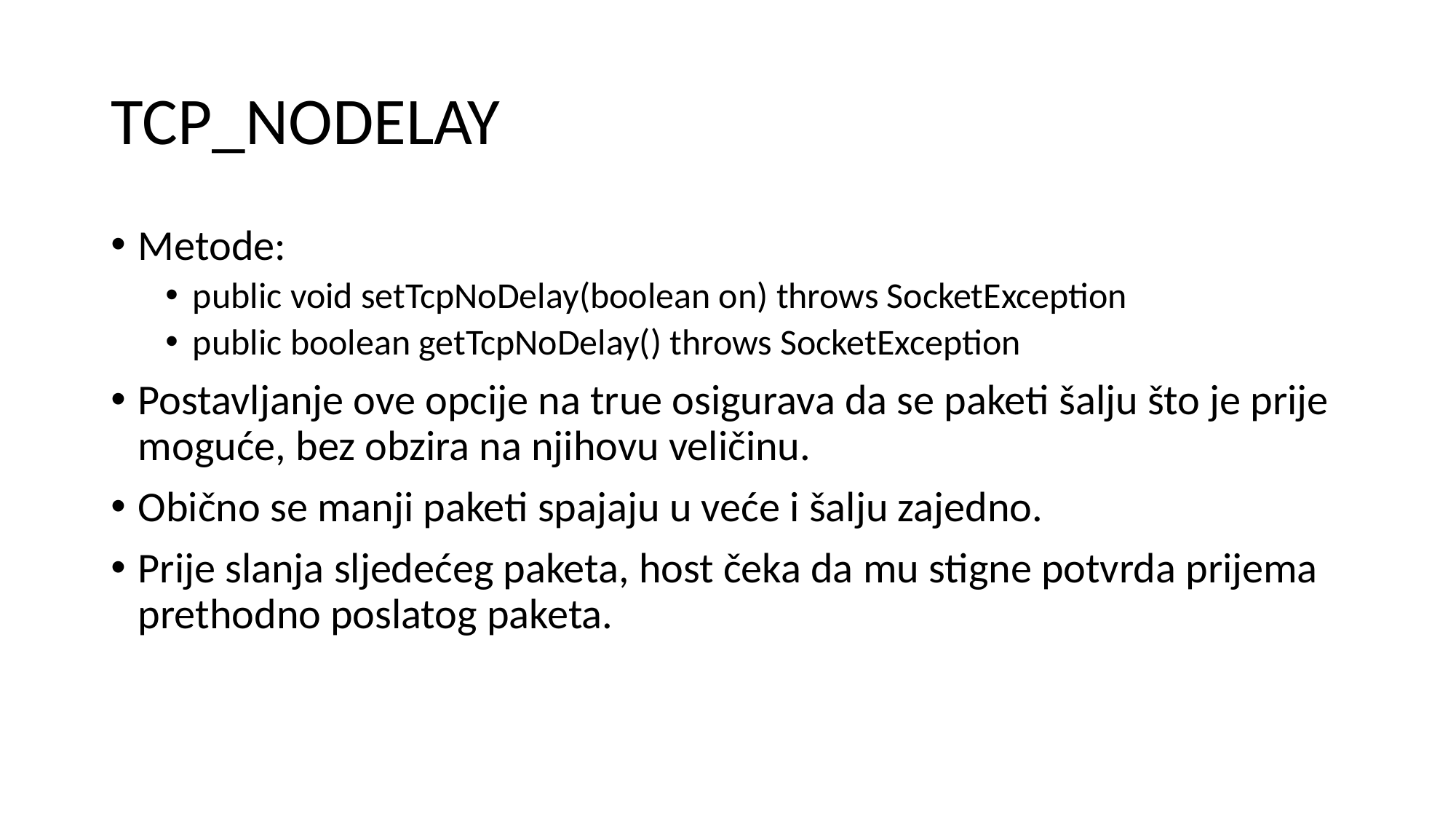

# TCP_NODELAY
Metode:
public void setTcpNoDelay(boolean on) throws SocketException
public boolean getTcpNoDelay() throws SocketException
Postavljanje ove opcije na true osigurava da se paketi šalju što je prije moguće, bez obzira na njihovu veličinu.
Obično se manji paketi spajaju u veće i šalju zajedno.
Prije slanja sljedećeg paketa, host čeka da mu stigne potvrda prijema prethodno poslatog paketa.